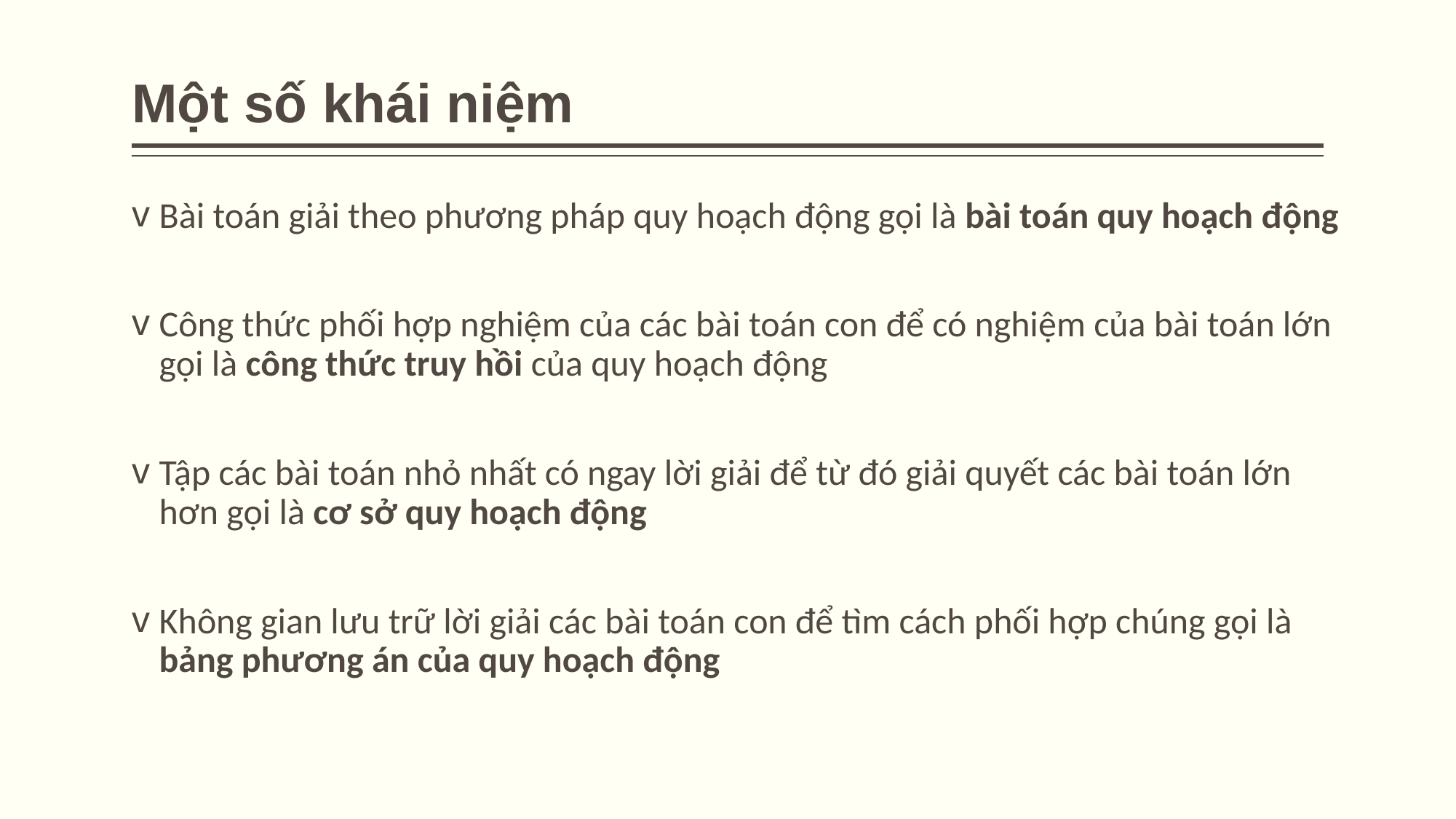

# Một số khái niệm
Bài toán giải theo phương pháp quy hoạch động gọi là bài toán quy hoạch động

Công thức phối hợp nghiệm của các bài toán con để có nghiệm của bài toán lớn gọi là công thức truy hồi của quy hoạch động

Tập các bài toán nhỏ nhất có ngay lời giải để từ đó giải quyết các bài toán lớn hơn gọi là cơ sở quy hoạch động

Không gian lưu trữ lời giải các bài toán con để tìm cách phối hợp chúng gọi là bảng phương án của quy hoạch động